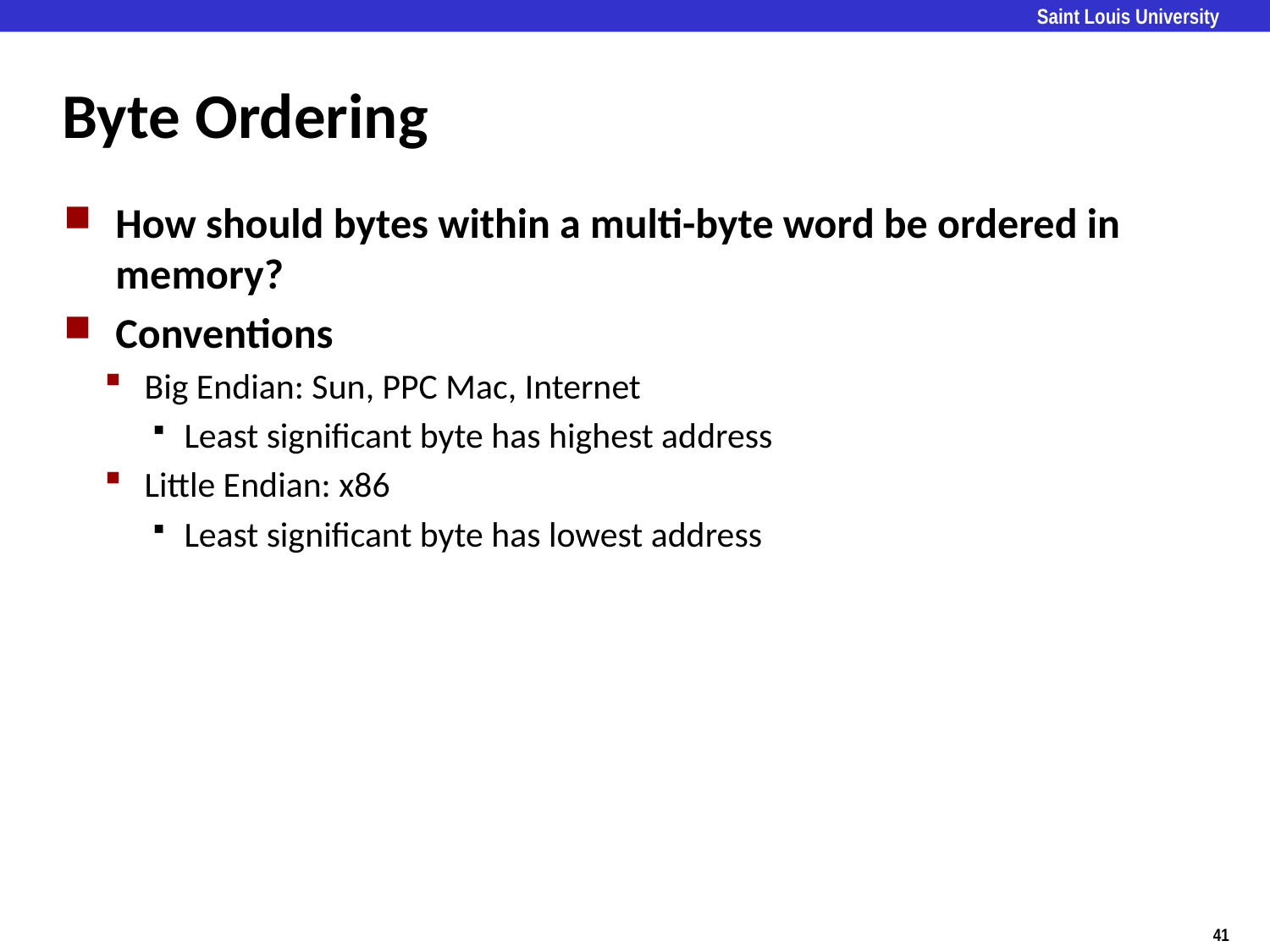

# Byte Ordering
How should bytes within a multi-byte word be ordered in memory?
Conventions
Big Endian: Sun, PPC Mac, Internet
Least significant byte has highest address
Little Endian: x86
Least significant byte has lowest address